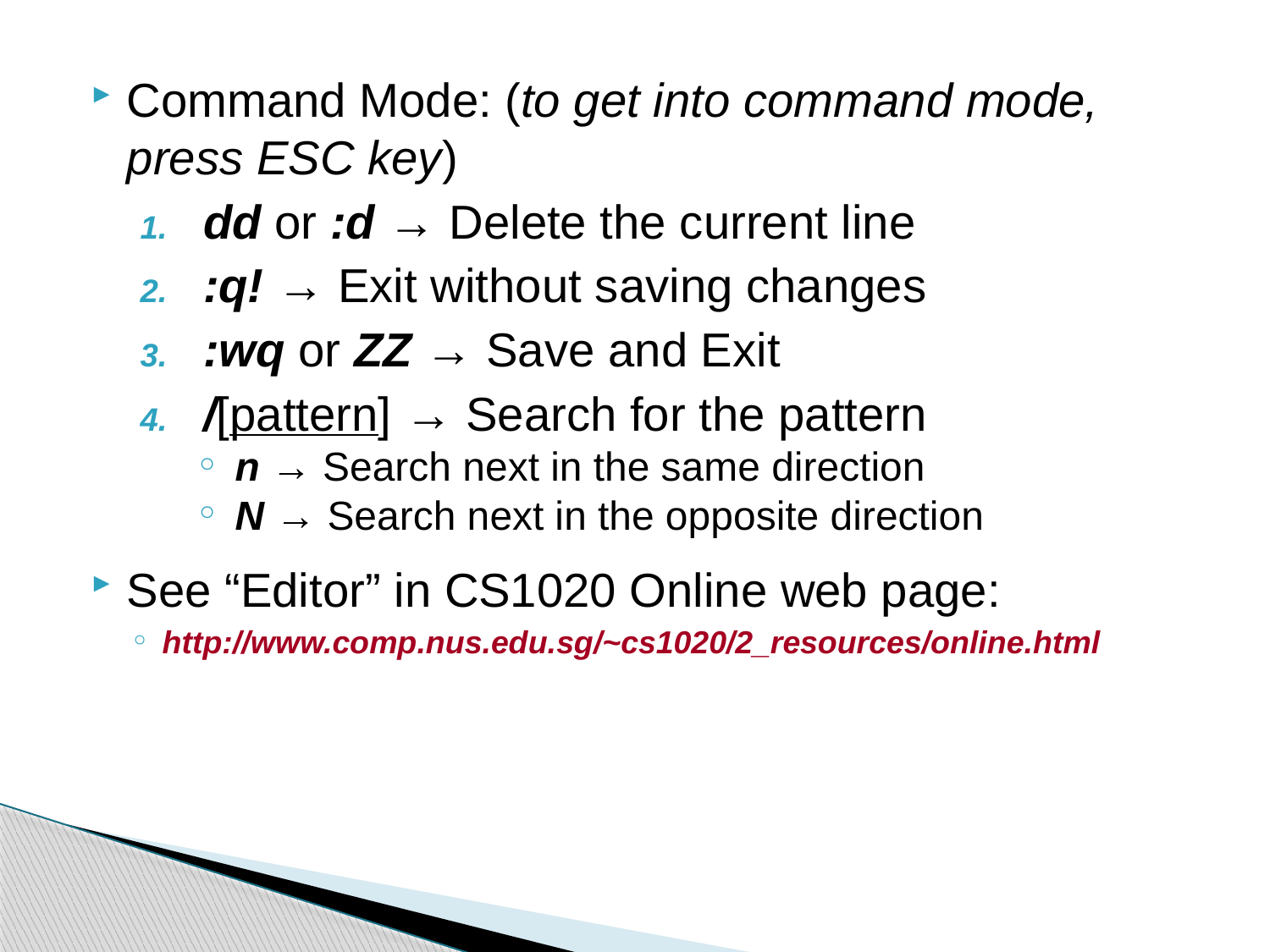

Command Mode: (to get into command mode, press ESC key)
dd or :d → Delete the current line
:q! → Exit without saving changes
:wq or ZZ → Save and Exit
/[pattern] → Search for the pattern
n → Search next in the same direction
N → Search next in the opposite direction
See “Editor” in CS1020 Online web page:
http://www.comp.nus.edu.sg/~cs1020/2_resources/online.html